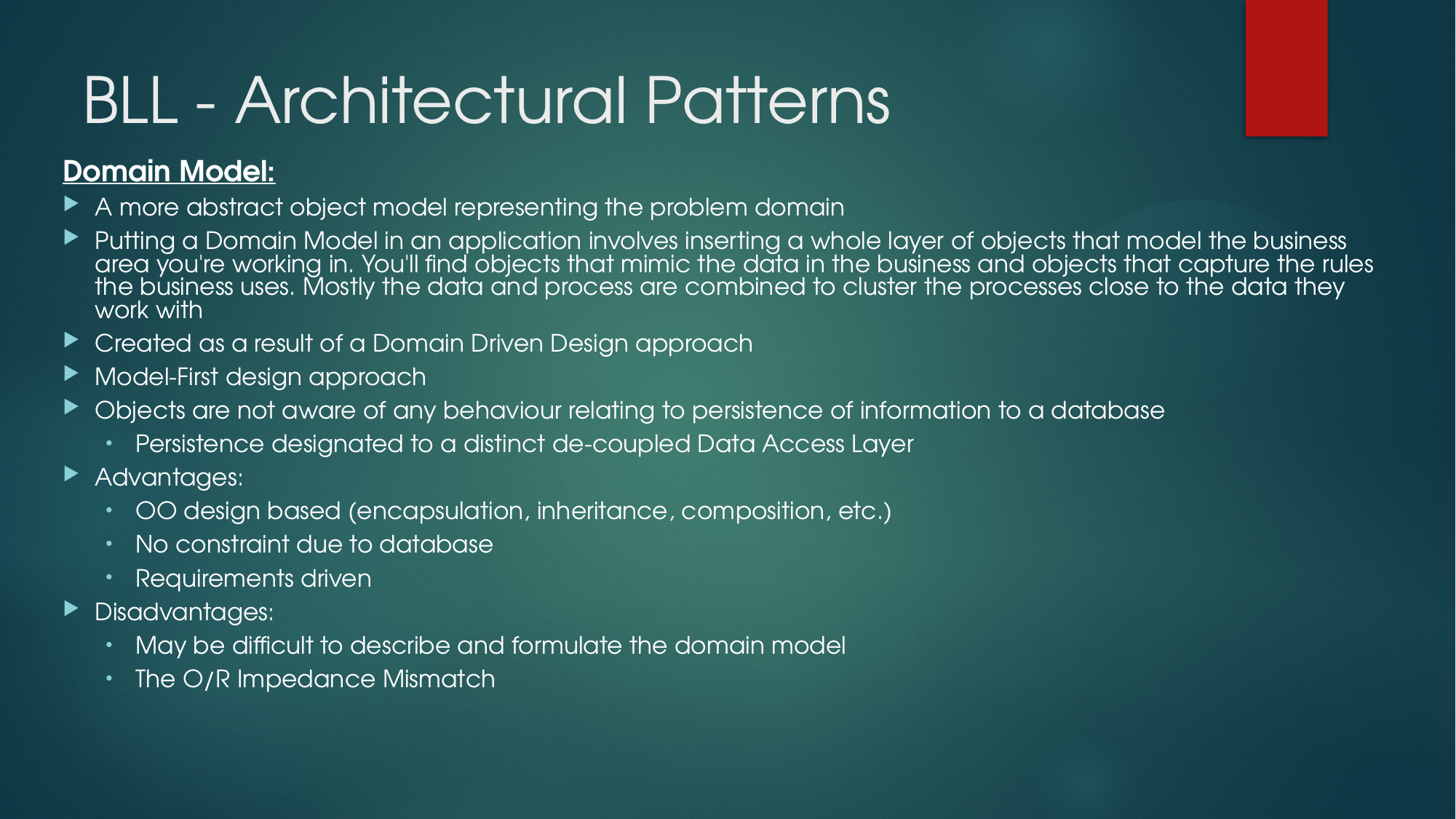

# BLL - Architectural Patterns
Domain Model:
A more abstract object model representing the problem domain
Putting a Domain Model in an application involves inserting a whole layer of objects that model the business area you're working in. You'll find objects that mimic the data in the business and objects that capture the rules the business uses. Mostly the data and process are combined to cluster the processes close to the data they work with
Created as a result of a Domain Driven Design approach
Model-First design approach
Objects are not aware of any behaviour relating to persistence of information to a database
Persistence designated to a distinct de-coupled Data Access Layer
Advantages:
OO design based (encapsulation, inheritance, composition, etc.)
No constraint due to database
Requirements driven
Disadvantages:
May be difficult to describe and formulate the domain model
The O/R Impedance Mismatch